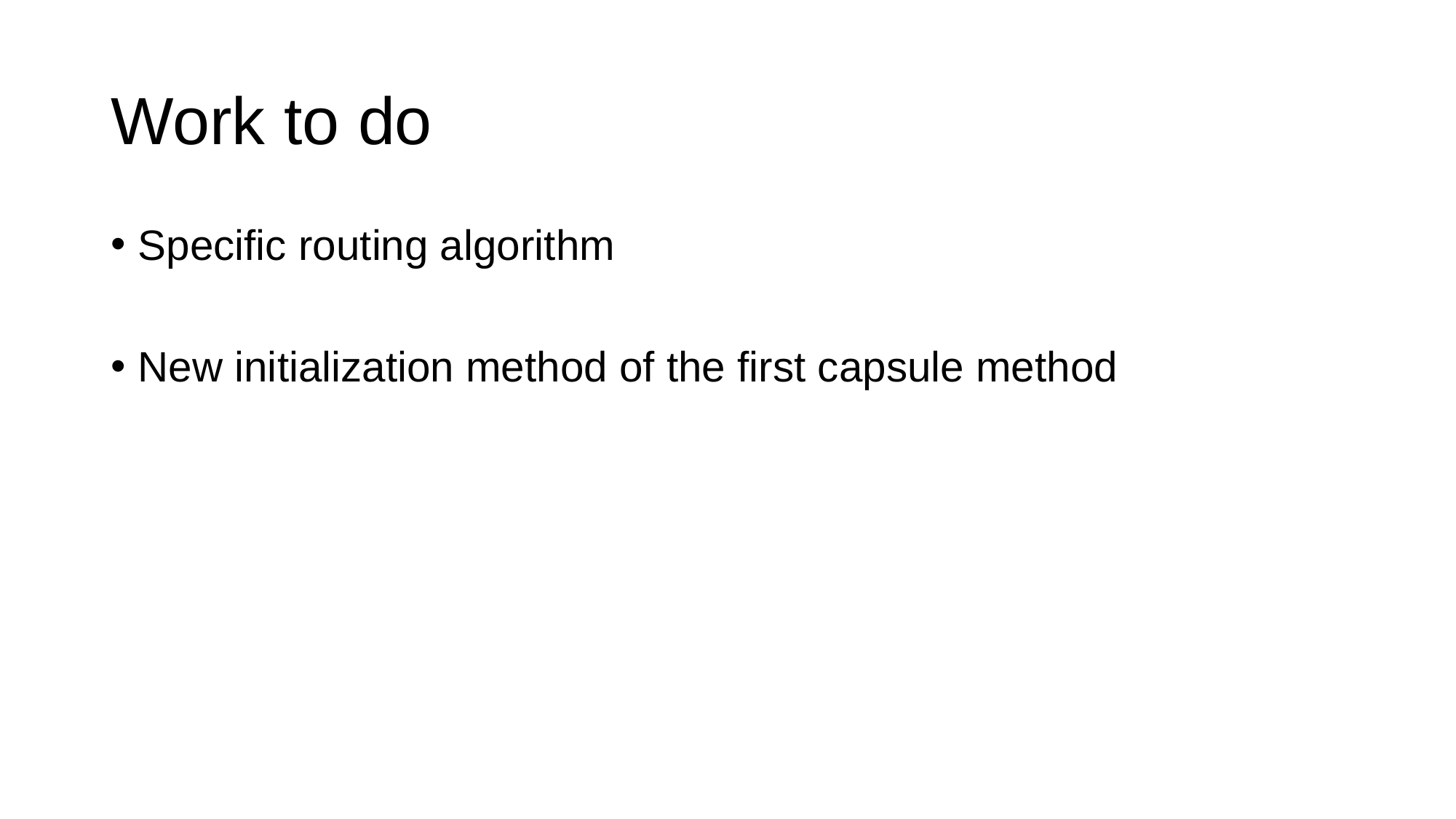

# Work to do
Specific routing algorithm

New initialization method of the first capsule method